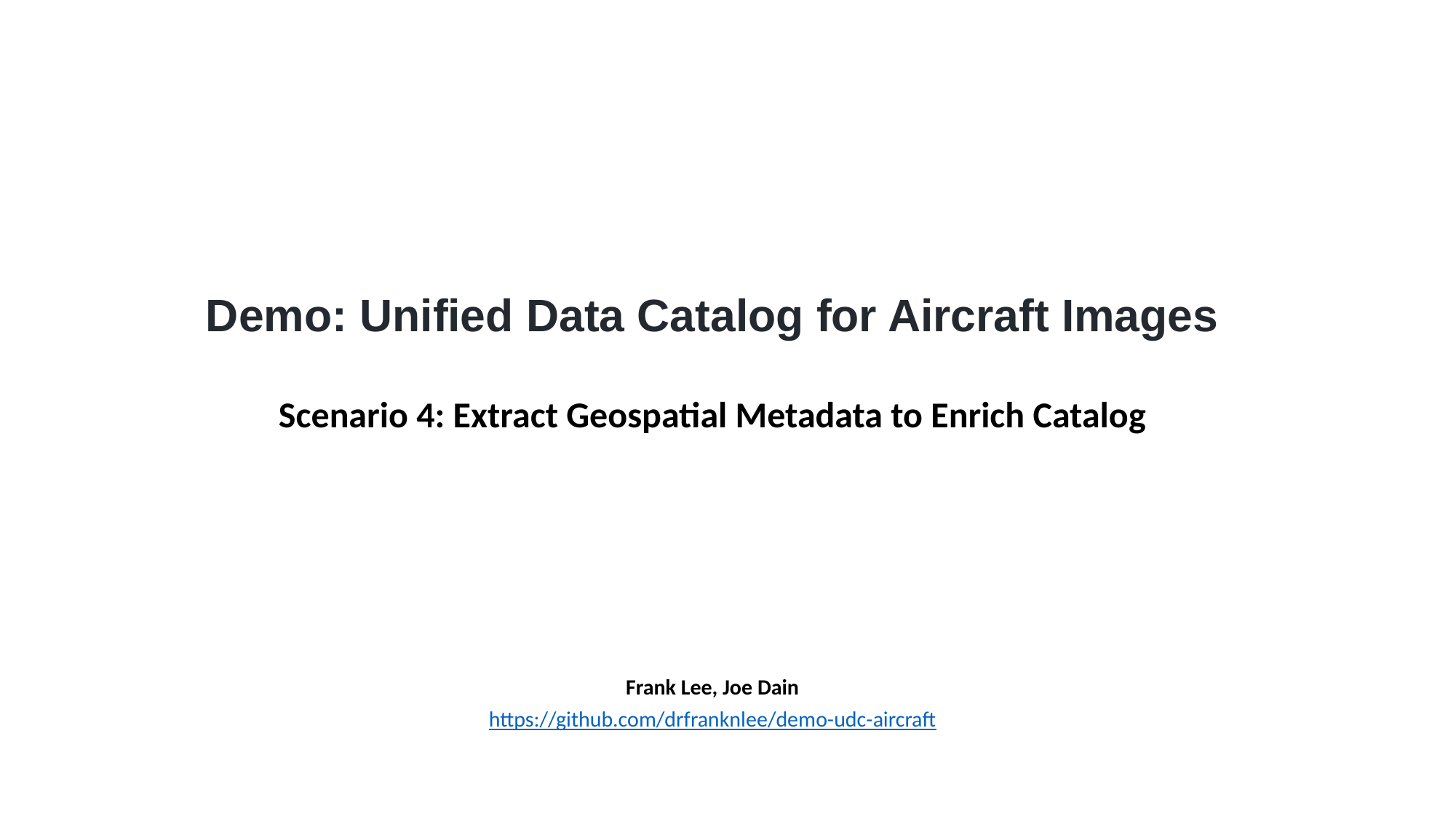

# Demo: Unified Data Catalog for Aircraft Images
Scenario 4: Extract Geospatial Metadata to Enrich Catalog
Frank Lee, Joe Dain
https://github.com/drfranknlee/demo-udc-aircraft